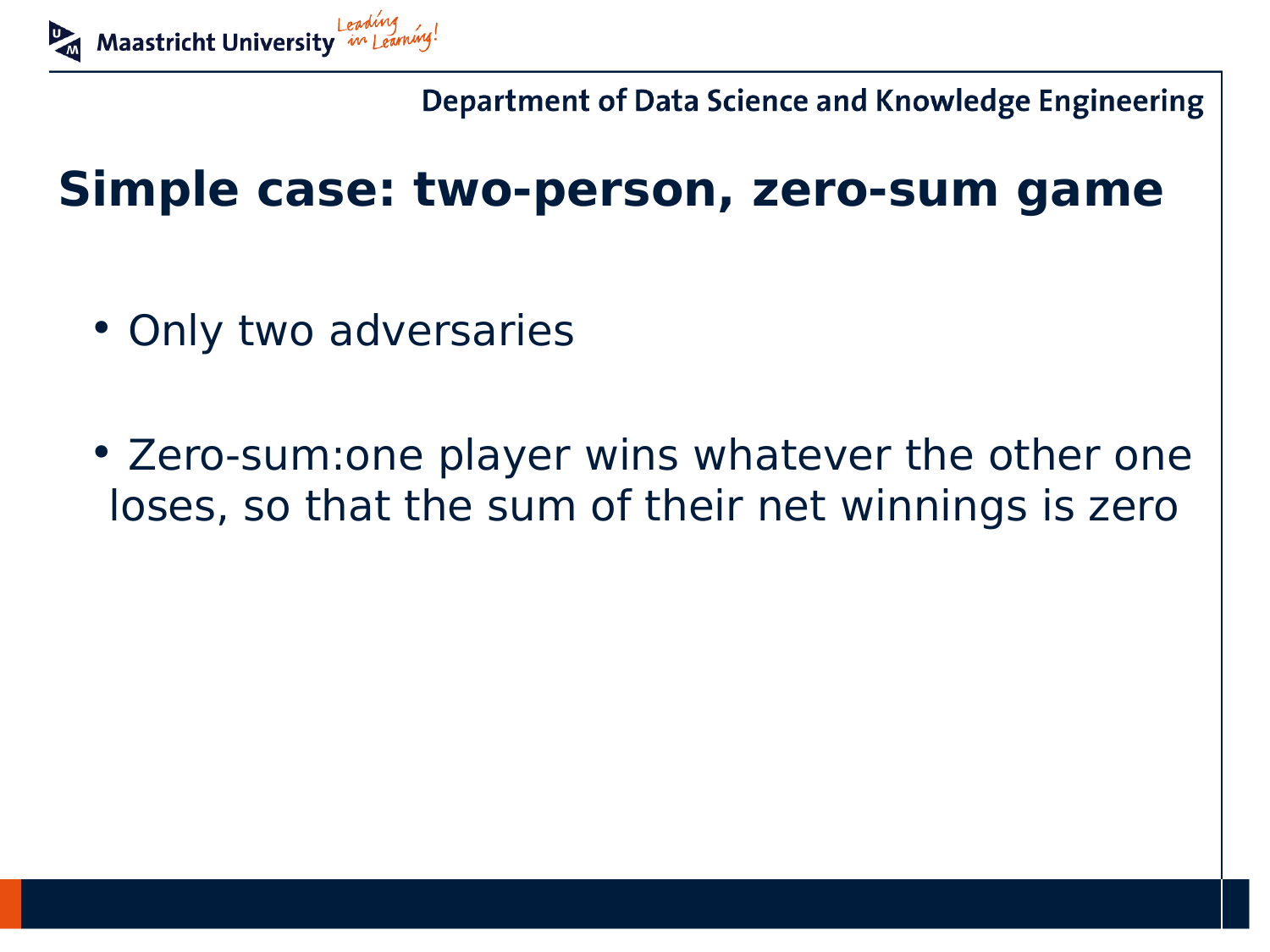

# Simple case: two-person, zero-sum game
 Only two adversaries

 Zero-sum:one player wins whatever the other one loses, so that the sum of their net winnings is zero